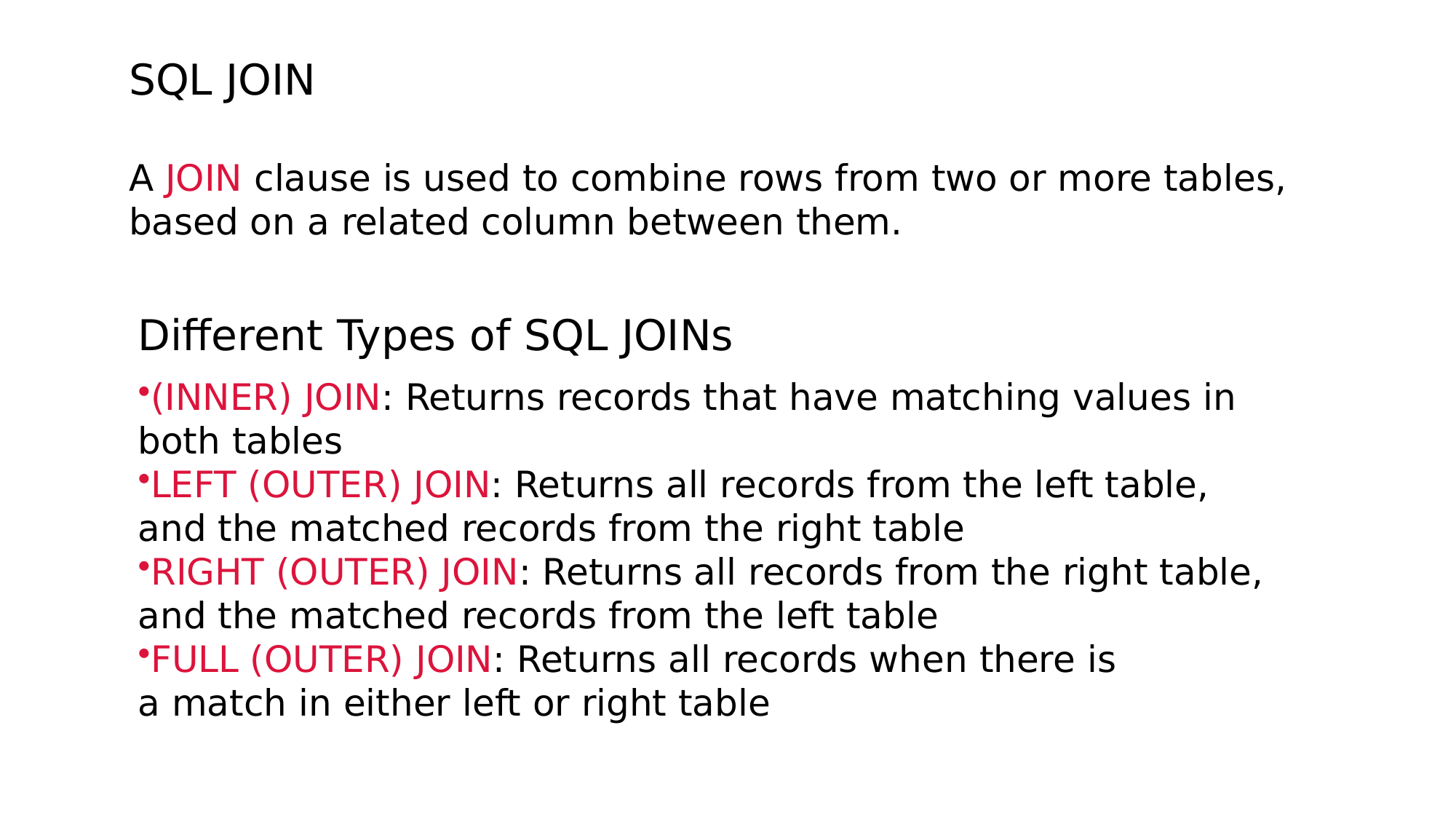

SQL JOIN

A JOIN clause is used to combine rows from two or more tables,
based on a related column between them.
Different Types of SQL JOINs

(INNER) JOIN: Returns records that have matching values in
both tables
LEFT (OUTER) JOIN: Returns all records from the left table,
and the matched records from the right table
RIGHT (OUTER) JOIN: Returns all records from the right table,
and the matched records from the left table
FULL (OUTER) JOIN: Returns all records when there is
a match in either left or right table